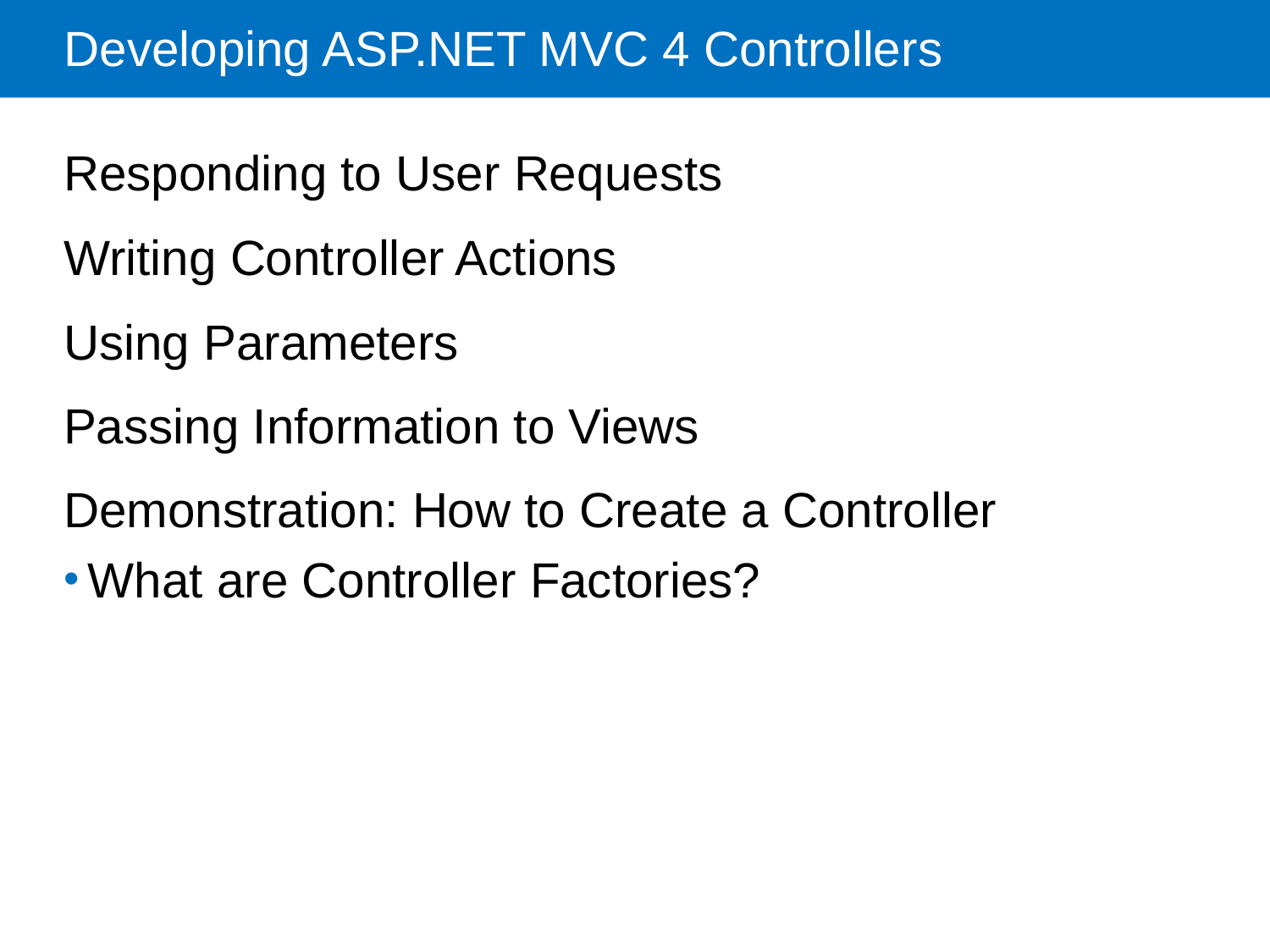

# Developing ASP.NET MVC 4 Controllers
Responding to User Requests
Writing Controller Actions
Using Parameters
Passing Information to Views
Demonstration: How to Create a Controller
What are Controller Factories?